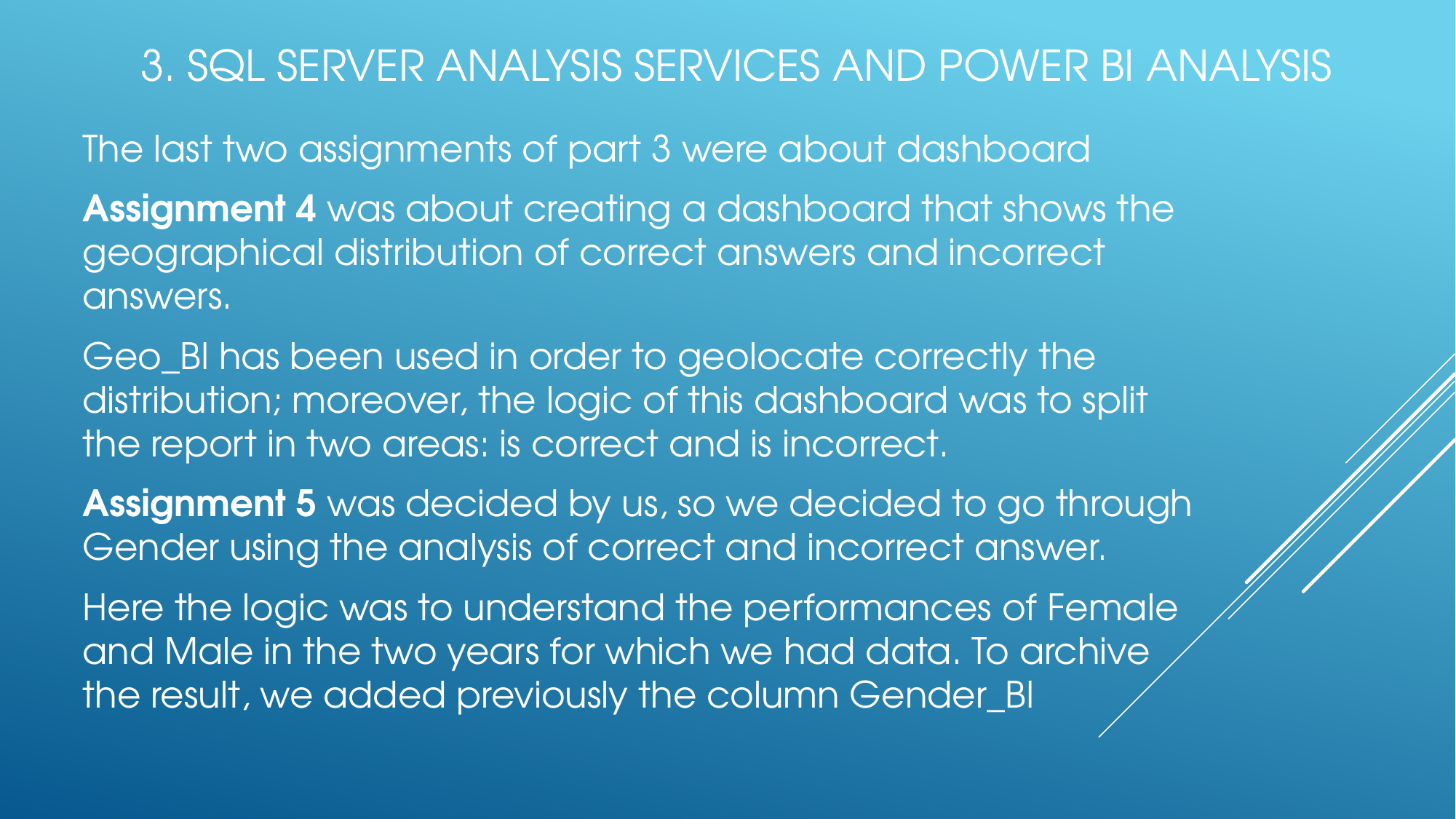

# 3. SQL SERVER ANALYSIS SERVICES AND POWER BI ANALYSIS
The last two assignments of part 3 were about dashboard
Assignment 4 was about creating a dashboard that shows the geographical distribution of correct answers and incorrect answers.
Geo_BI has been used in order to geolocate correctly the distribution; moreover, the logic of this dashboard was to split the report in two areas: is correct and is incorrect.
Assignment 5 was decided by us, so we decided to go through Gender using the analysis of correct and incorrect answer.
Here the logic was to understand the performances of Female and Male in the two years for which we had data. To archive the result, we added previously the column Gender_BI